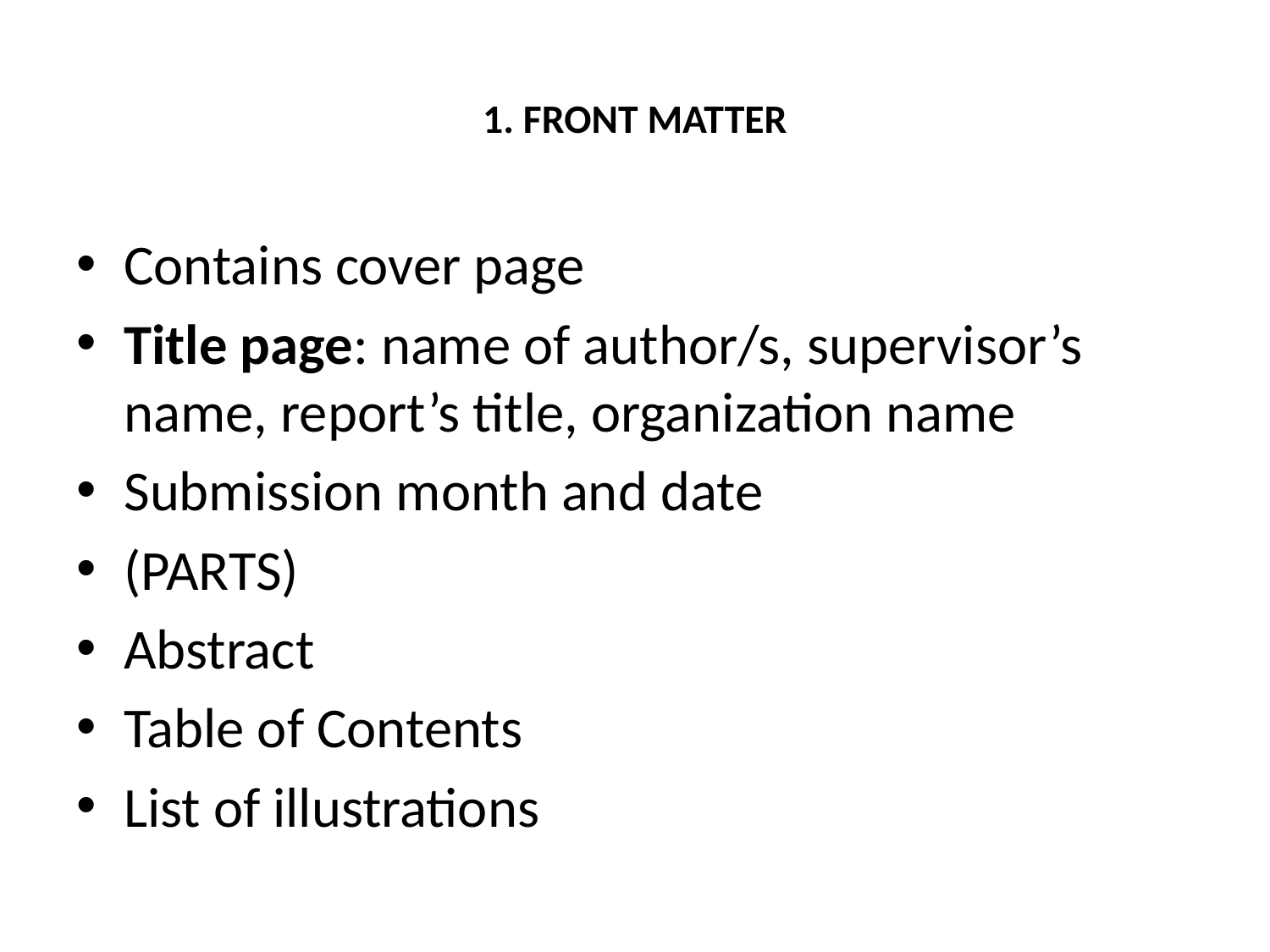

# 1. FRONT MATTER
Contains cover page
Title page: name of author/s, supervisor’s name, report’s title, organization name
Submission month and date
(PARTS)
Abstract
Table of Contents
List of illustrations